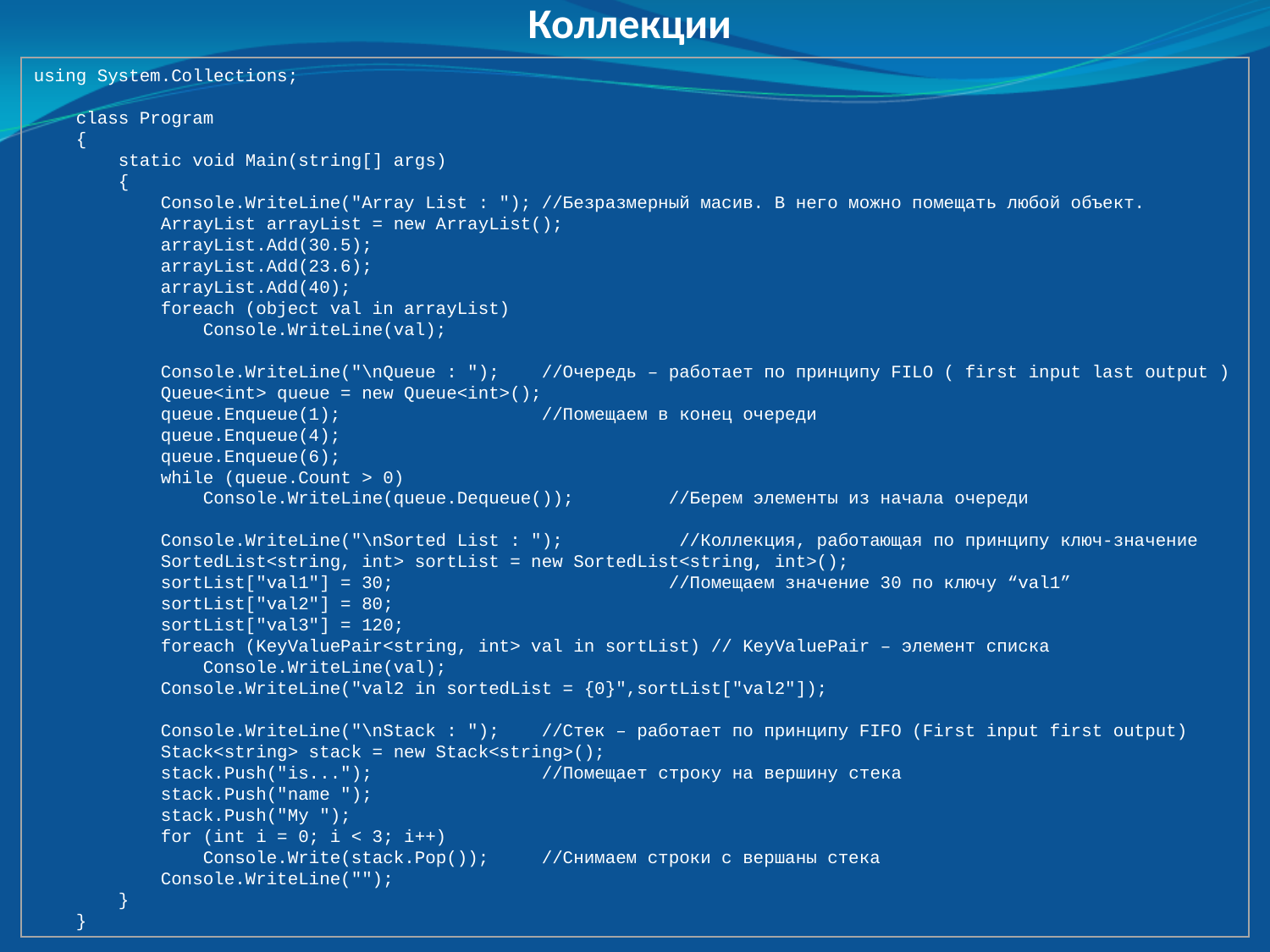

Коллекции
using System.Collections;

    class Program
    {
        static void Main(string[] args)
        {
            Console.WriteLine("Array List : ");	//Безразмерный масив. В него можно помещать любой объект.
            ArrayList arrayList = new ArrayList();
            arrayList.Add(30.5);
            arrayList.Add(23.6);
            arrayList.Add(40);
            foreach (object val in arrayList)
                Console.WriteLine(val);

            Console.WriteLine("\nQueue : "); 	//Очередь – работает по принципу FILO ( first input last output )
            Queue<int> queue = new Queue<int>();
            queue.Enqueue(1);                	//Помещаем в конец очереди
            queue.Enqueue(4);
            queue.Enqueue(6);
            while (queue.Count > 0)
                Console.WriteLine(queue.Dequeue());	//Берем элементы из начала очереди

            Console.WriteLine("\nSorted List : ");	 //Коллекция, работающая по принципу ключ-значение
            SortedList<string, int> sortList = new SortedList<string, int>();
            sortList["val1"] = 30;			//Помещаем значение 30 по ключу “val1”
            sortList["val2"] = 80;
            sortList["val3"] = 120;
            foreach (KeyValuePair<string, int> val in sortList) // KeyValuePair – элемент списка
                Console.WriteLine(val);
            Console.WriteLine("val2 in sortedList = {0}",sortList["val2"]);

            Console.WriteLine("\nStack : ");	//Стек – работает по принципу FIFO (First input first output)
            Stack<string> stack = new Stack<string>();
            stack.Push("is...");		//Помещает строку на вершину стека
            stack.Push("name ");
            stack.Push("My ");
            for (int i = 0; i < 3; i++)
                Console.Write(stack.Pop());	//Снимаем строки с вершаны стека
            Console.WriteLine("");
        }
    }